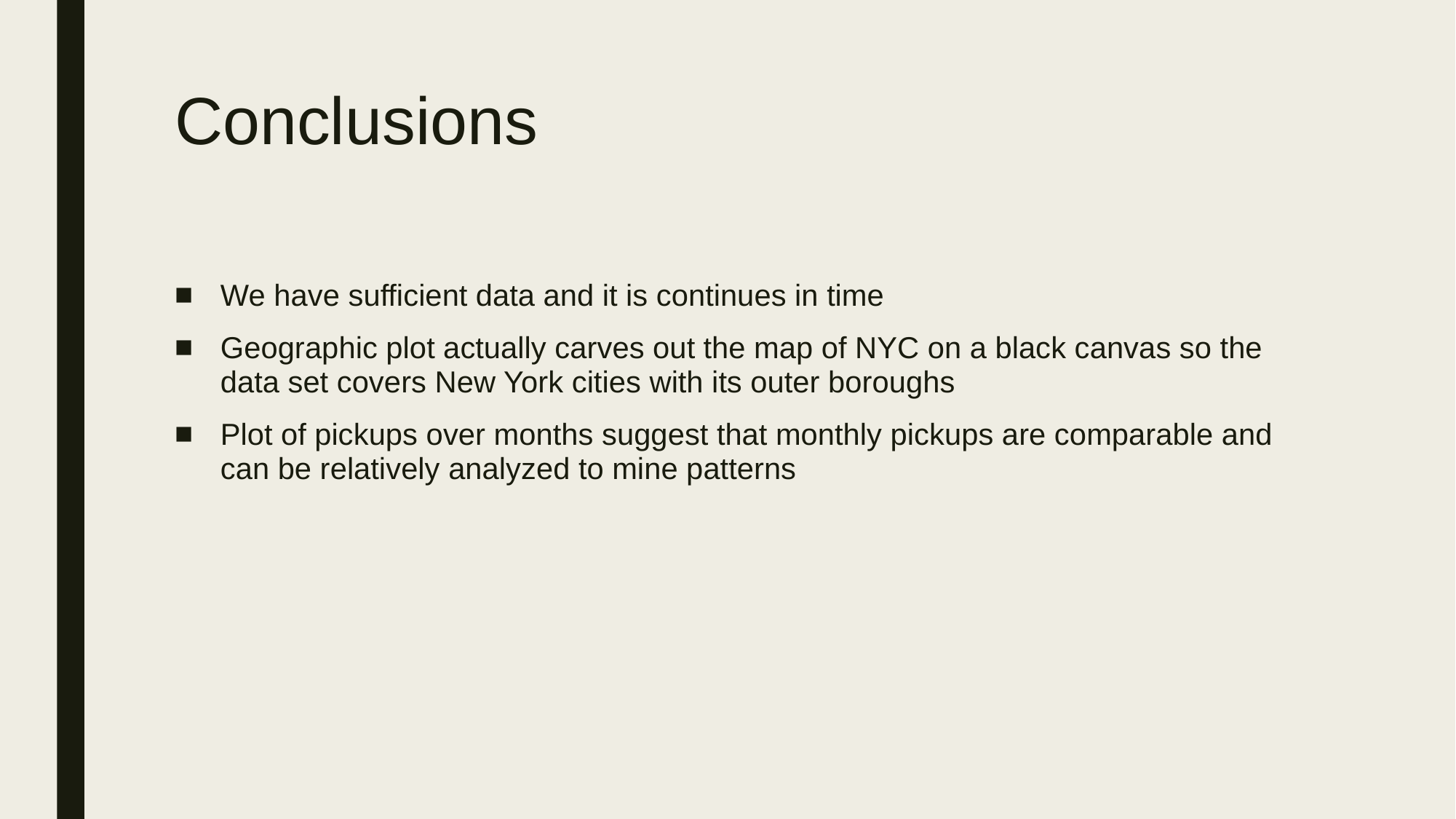

# Conclusions
We have sufficient data and it is continues in time
Geographic plot actually carves out the map of NYC on a black canvas so the data set covers New York cities with its outer boroughs
Plot of pickups over months suggest that monthly pickups are comparable and can be relatively analyzed to mine patterns